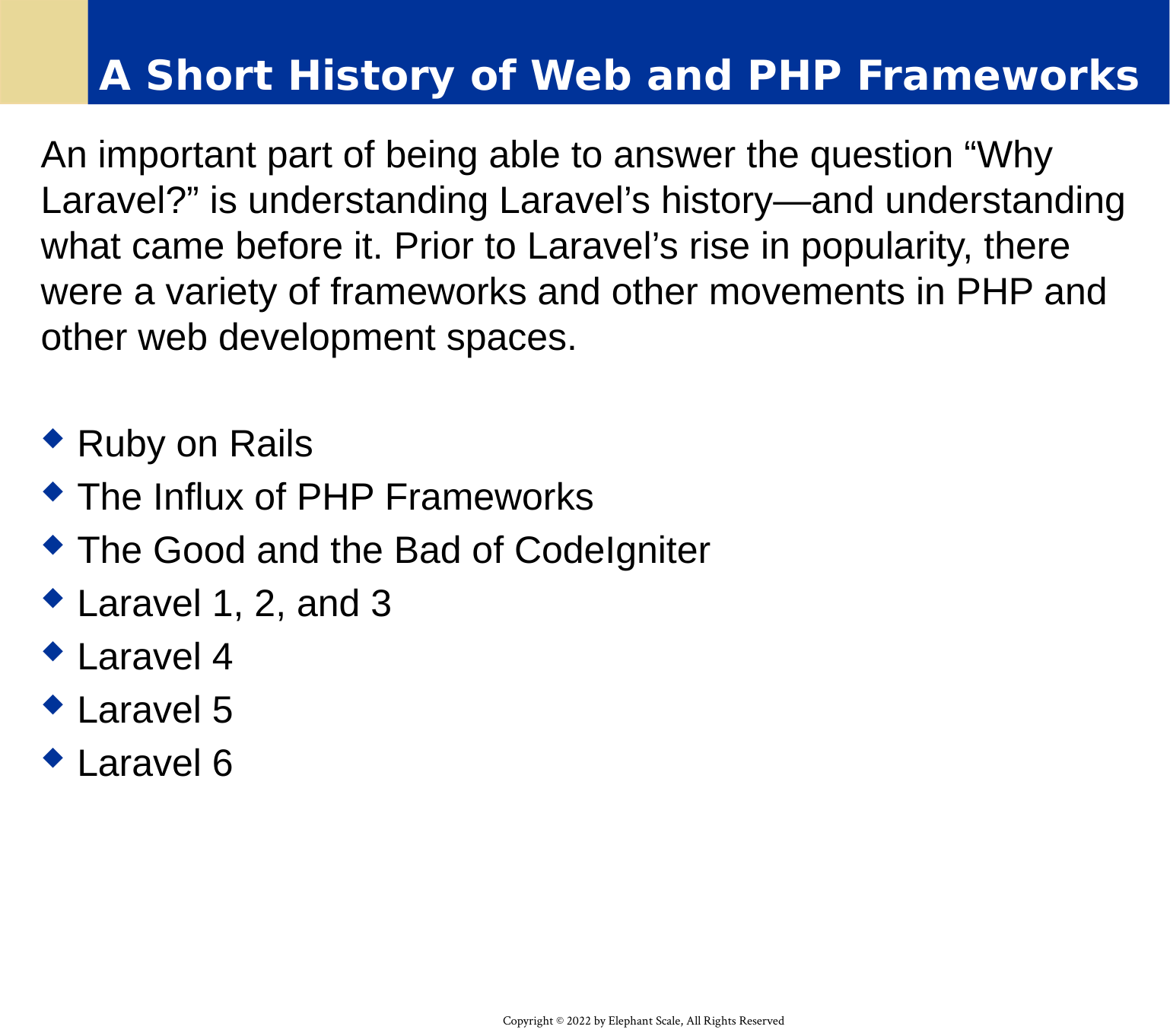

# A Short History of Web and PHP Frameworks
An important part of being able to answer the question “Why Laravel?” is understanding Laravel’s history—and understanding what came before it. Prior to Laravel’s rise in popularity, there were a variety of frameworks and other movements in PHP and other web development spaces.

Ruby on Rails
The Influx of PHP Frameworks
The Good and the Bad of CodeIgniter
Laravel 1, 2, and 3
Laravel 4
Laravel 5
Laravel 6
Copyright © 2022 by Elephant Scale, All Rights Reserved